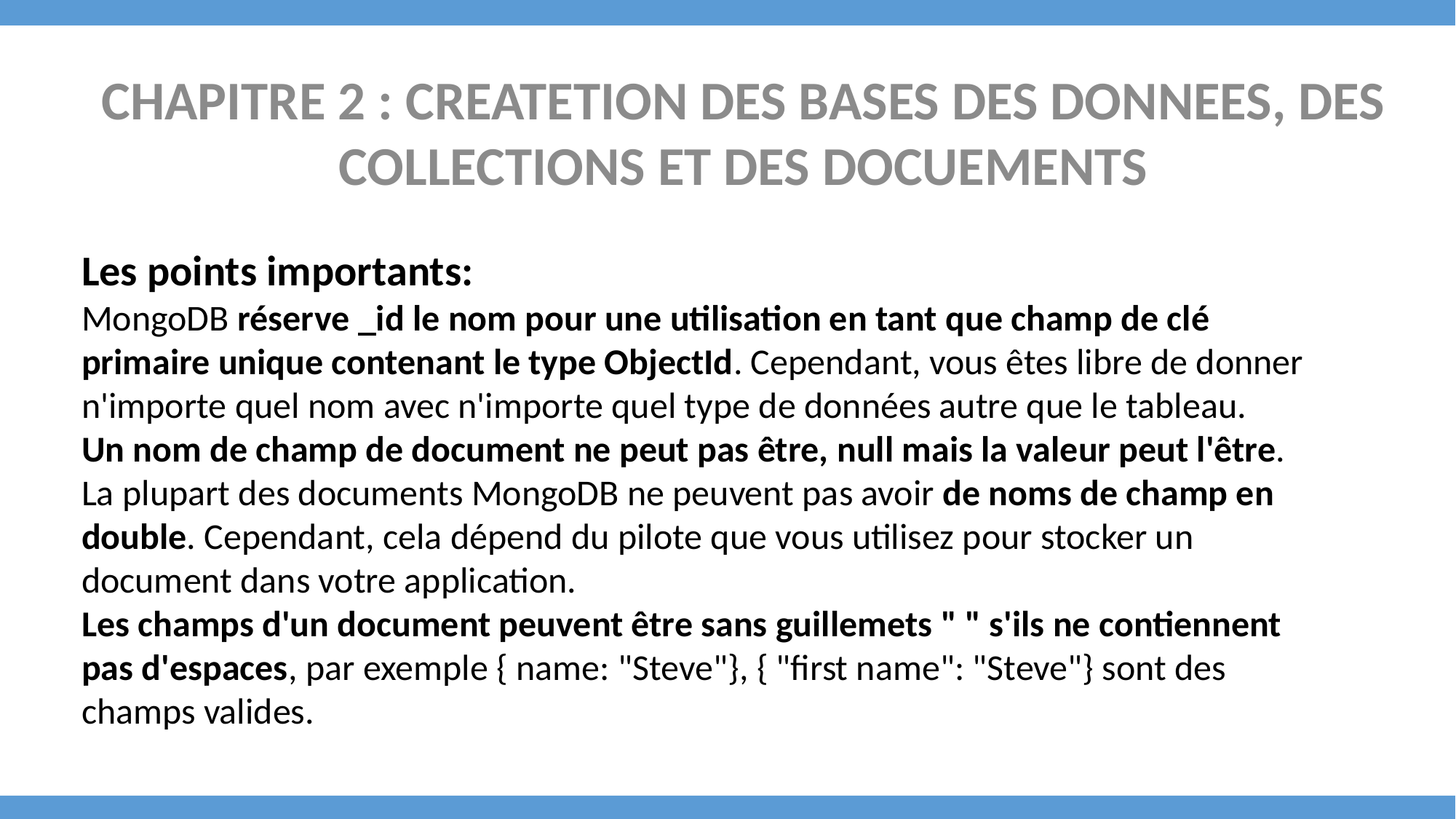

CHAPITRE 2 : CREATETION DES BASES DES DONNEES, DES COLLECTIONS ET DES DOCUEMENTS
Les points importants:
MongoDB réserve _id le nom pour une utilisation en tant que champ de clé primaire unique contenant le type ObjectId. Cependant, vous êtes libre de donner n'importe quel nom avec n'importe quel type de données autre que le tableau.
Un nom de champ de document ne peut pas être, null mais la valeur peut l'être.
La plupart des documents MongoDB ne peuvent pas avoir de noms de champ en double. Cependant, cela dépend du pilote que vous utilisez pour stocker un document dans votre application.
Les champs d'un document peuvent être sans guillemets " " s'ils ne contiennent pas d'espaces, par exemple { name: "Steve"}, { "first name": "Steve"} sont des champs valides.